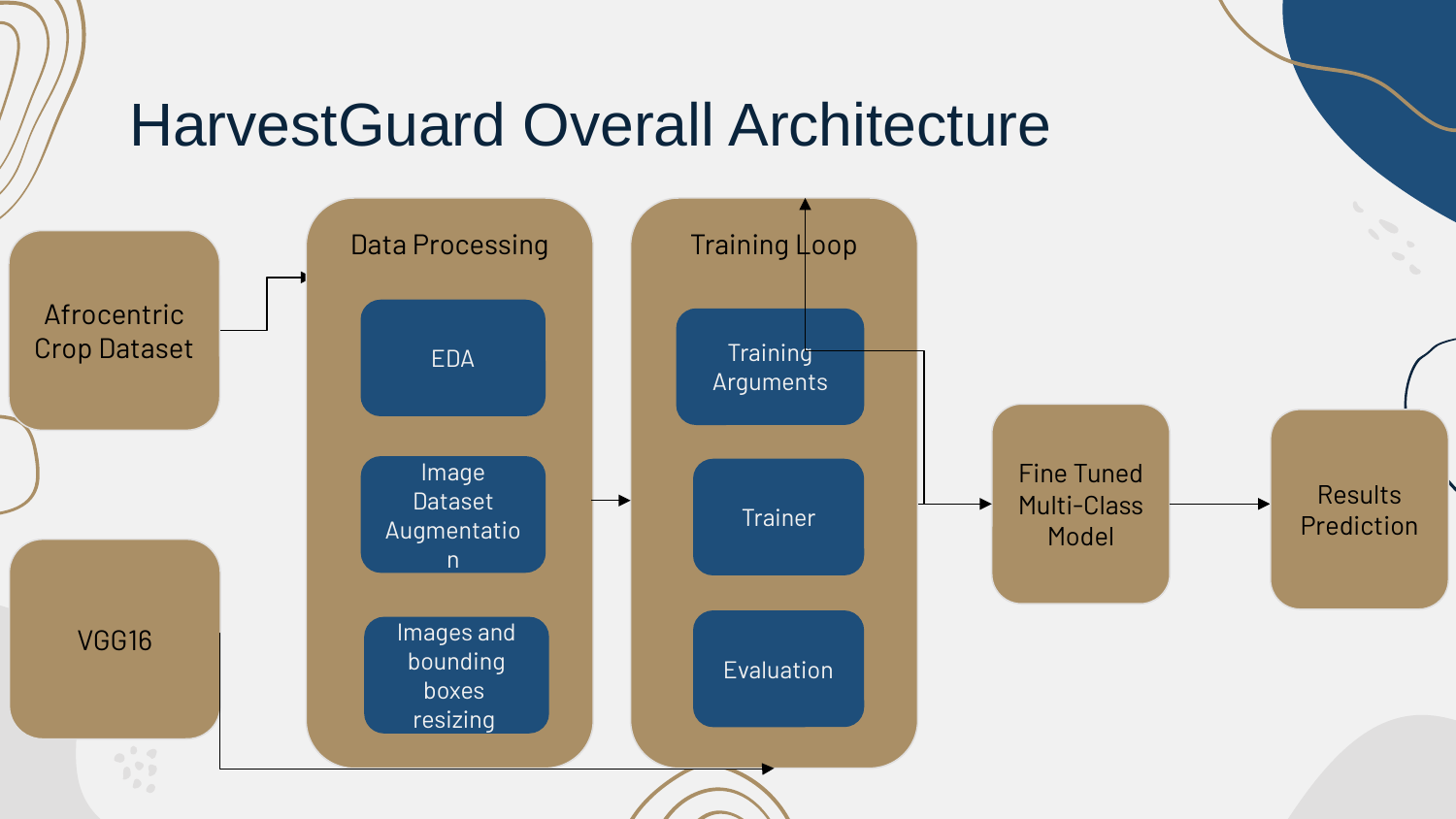

# HarvestGuard Overall Architecture
Data Processing
Training Loop
Afrocentric Crop Dataset
EDA
Training Arguments
Fine Tuned Multi-Class Model
Results Prediction
Image Dataset Augmentation
Trainer
VGG16
Evaluation
Images and bounding boxes  resizing